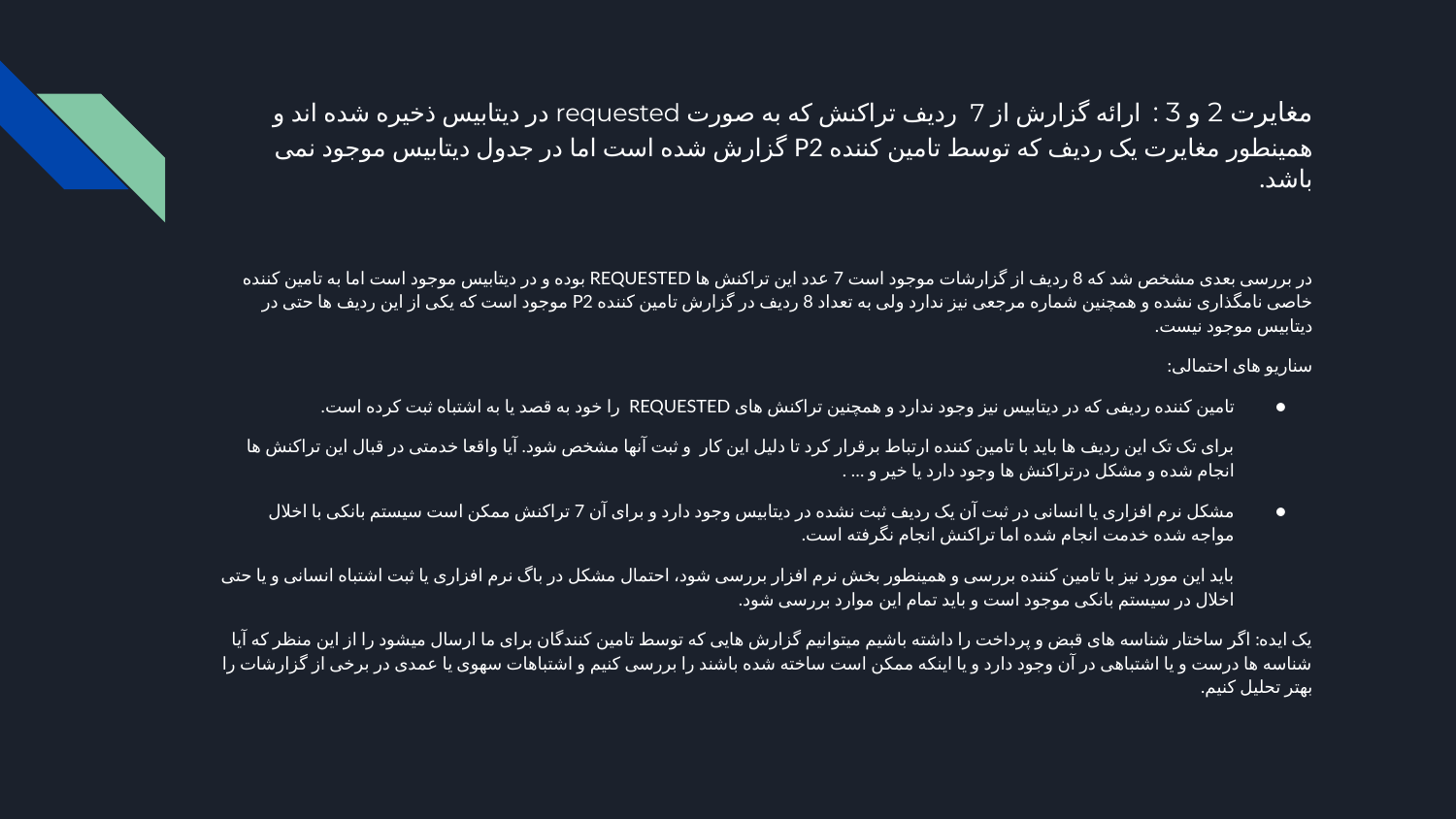

# مغایرت 2 و 3 : ارائه گزارش از 7  ردیف تراکنش که به صورت requested در دیتابیس ذخیره شده اند و همینطور مغایرت یک ردیف که توسط تامین کننده P2 گزارش شده است اما در جدول دیتابیس موجود نمی باشد.
در بررسی بعدی مشخص شد که 8 ردیف از گزارشات موجود است 7 عدد این تراکنش ها REQUESTED بوده و در دیتابیس موجود است اما به تامین کننده خاصی نامگذاری نشده و همچنین شماره مرجعی نیز ندارد ولی به تعداد 8 ردیف در گزارش تامین کننده P2 موجود است که یکی از این ردیف ها حتی در دیتابیس موجود نیست.
سناریو های احتمالی:
تامین کننده ردیفی که در دیتابیس نیز وجود ندارد و همچنین تراکنش های REQUESTED  را خود به قصد یا به اشتباه ثبت کرده است.
برای تک تک این ردیف ها باید با تامین کننده ارتباط برقرار کرد تا دلیل این کار  و ثبت آنها مشخص شود. آیا واقعا خدمتی در قبال این تراکنش ها انجام شده و مشکل درتراکنش ها وجود دارد یا خیر و … .
مشکل نرم افزاری یا انسانی در ثبت آن یک ردیف ثبت نشده در دیتابیس وجود دارد و برای آن 7 تراکنش ممکن است سیستم بانکی با اخلال مواجه شده خدمت انجام شده اما تراکنش انجام نگرفته است.
باید این مورد نیز با تامین کننده بررسی و همینطور بخش نرم افزار بررسی شود، احتمال مشکل در باگ نرم افزاری یا ثبت اشتباه انسانی و یا حتی اخلال در سیستم بانکی موجود است و باید تمام این موارد بررسی شود.
یک ایده: اگر ساختار شناسه های قبض و پرداخت را داشته باشیم میتوانیم گزارش هایی که توسط تامین کنندگان برای ما ارسال میشود را از این منظر که آیا شناسه ها درست و یا اشتباهی در آن وجود دارد و یا اینکه ممکن است ساخته شده باشند را بررسی کنیم و اشتباهات سهوی یا عمدی در برخی از گزارشات را بهتر تحلیل کنیم.